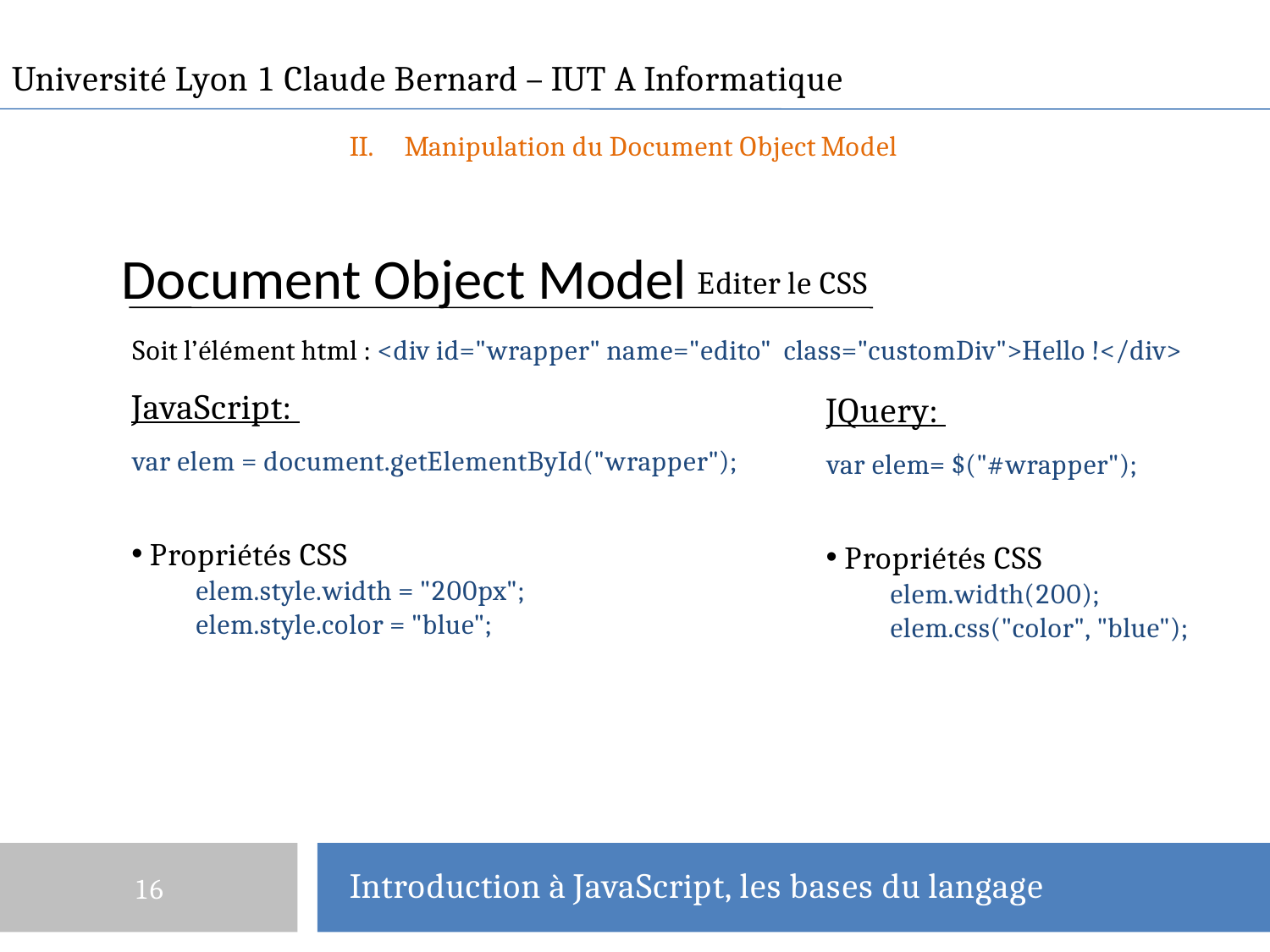

Université Lyon 1 Claude Bernard – IUT A Informatique
Manipulation du Document Object Model
# Document Object Model
Editer le CSS
Soit l’élément html : <div id="wrapper" name="edito"  class="customDiv">Hello !</div>
JavaScript:
var elem = document.getElementById("wrapper");

 Propriétés CSS
elem.style.width = "200px";
elem.style.color = "blue";

JQuery:
var elem= $("#wrapper");

 Propriétés CSS
elem.width(200);
elem.css("color", "blue");

16

Introduction à JavaScript, les bases du langage